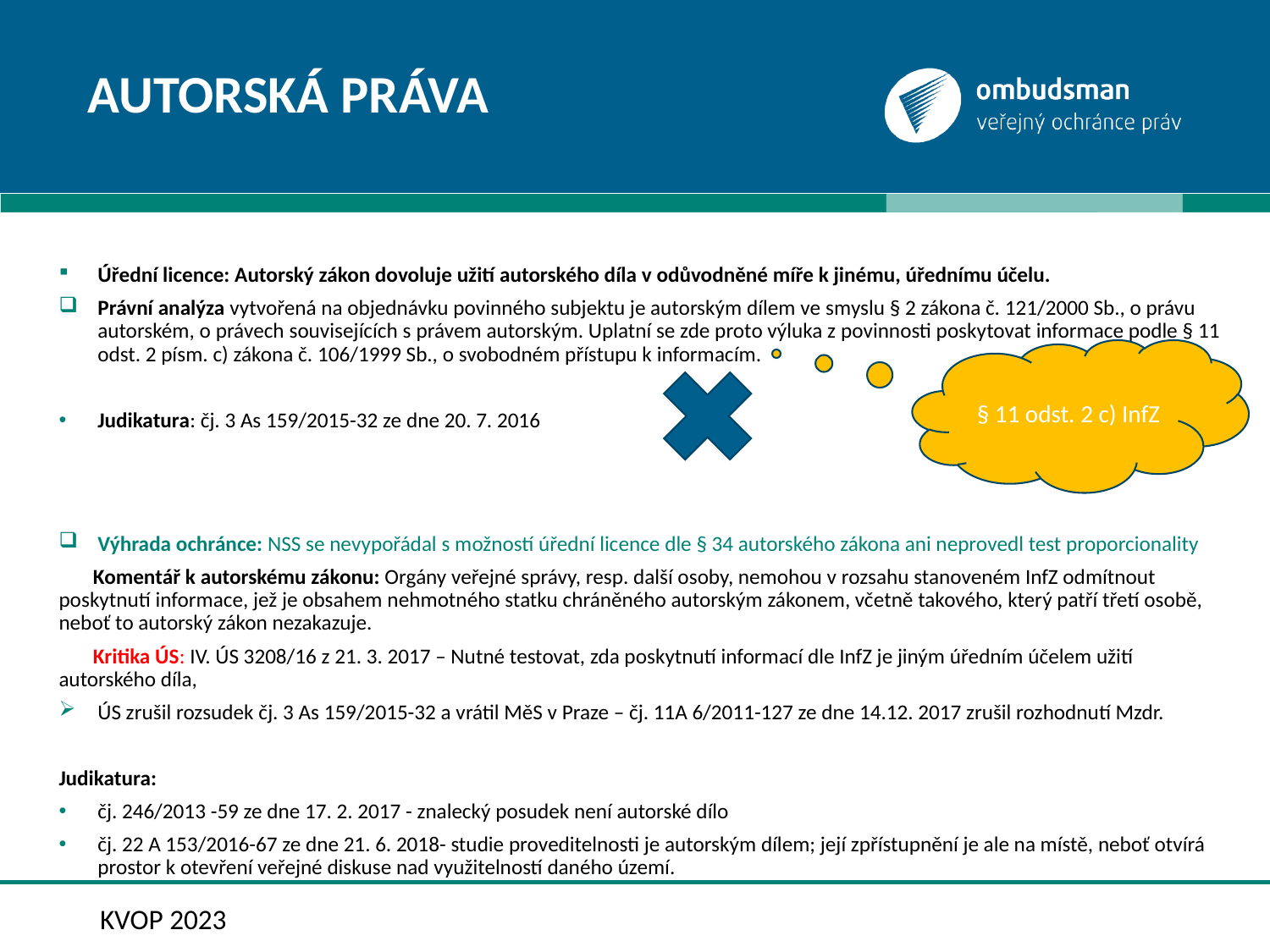

# Autorská práva

Úřední licence: Autorský zákon dovoluje užití autorského díla v odůvodněné míře k jinému, úřednímu účelu.
Právní analýza vytvořená na objednávku povinného subjektu je autorským dílem ve smyslu § 2 zákona č. 121/2000 Sb., o právu autorském, o právech souvisejících s právem autorským. Uplatní se zde proto výluka z povinnosti poskytovat informace podle § 11 odst. 2 písm. c) zákona č. 106/1999 Sb., o svobodném přístupu k informacím.

Judikatura: čj. 3 As 159/2015-32 ze dne 20. 7. 2016

Výhrada ochránce: NSS se nevypořádal s možností úřední licence dle § 34 autorského zákona ani neprovedl test proporcionality
       Komentář k autorskému zákonu: Orgány veřejné správy, resp. další osoby, nemohou v rozsahu stanoveném InfZ odmítnout poskytnutí informace, jež je obsahem nehmotného statku chráněného autorským zákonem, včetně takového, který patří třetí osobě, neboť to autorský zákon nezakazuje.
       Kritika ÚS: IV. ÚS 3208/16 z 21. 3. 2017 – Nutné testovat, zda poskytnutí informací dle InfZ je jiným úředním účelem užití autorského díla,
ÚS zrušil rozsudek čj. 3 As 159/2015-32 a vrátil MěS v Praze – čj. 11A 6/2011-127 ze dne 14.12. 2017 zrušil rozhodnutí Mzdr.

Judikatura:
čj. 246/2013 -59 ze dne 17. 2. 2017 - znalecký posudek není autorské dílo
čj. 22 A 153/2016-67 ze dne 21. 6. 2018- studie proveditelnosti je autorským dílem; její zpřístupnění je ale na místě, neboť otvírá prostor k otevření veřejné diskuse nad využitelností daného území.

§ 11 odst. 2 c) InfZ

KVOP 2023